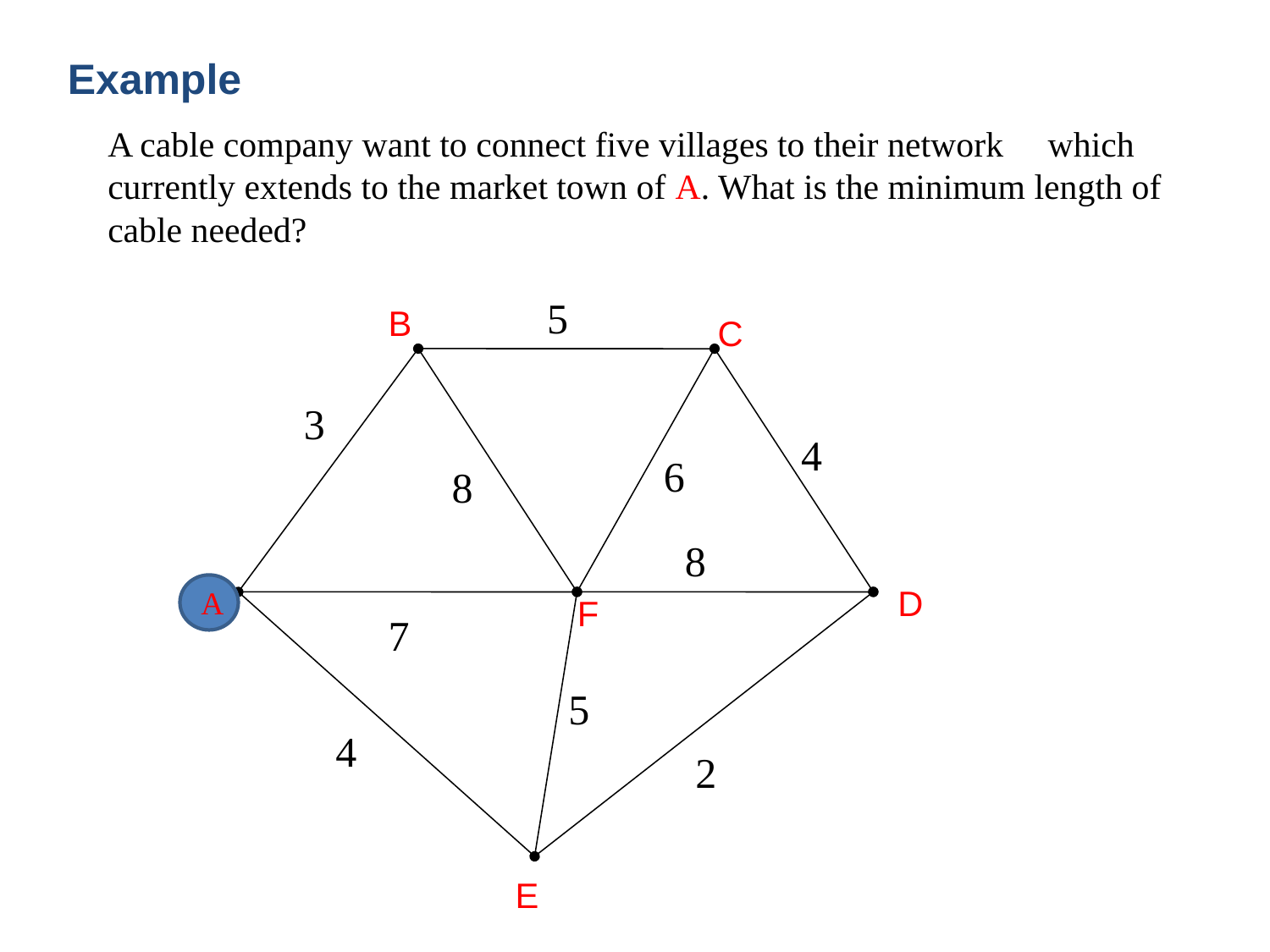

Example
# A cable company want to connect five villages to their network     which currently extends to the market town of A. What is the minimum length of cable needed?

5
B
C

3
4
6
8
8

D
F

7
5
4
2
E
A